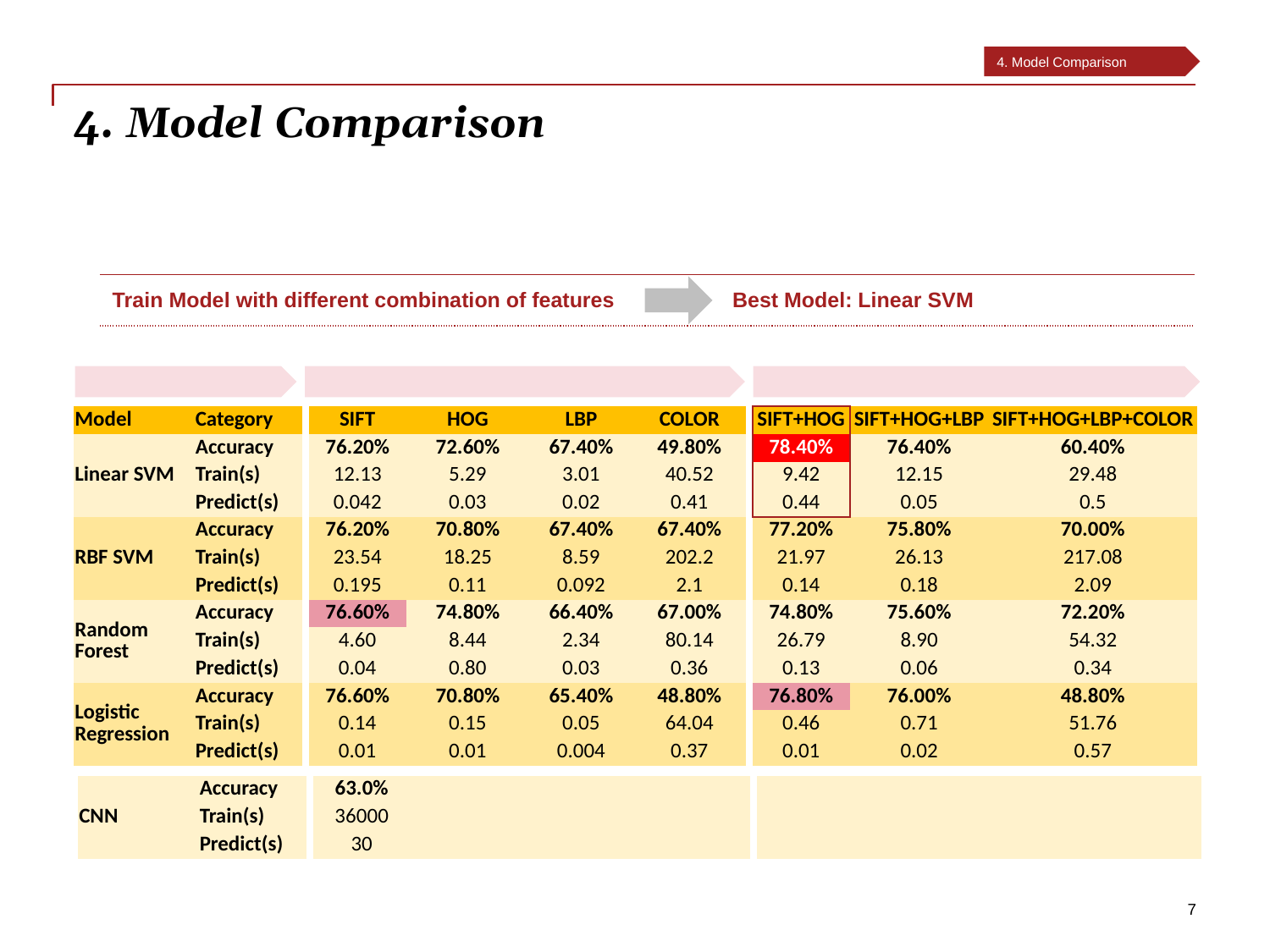

4. Model Comparison
#
4. Model Comparison

| Train Model with different combination of features Best Model: Linear SVM |
| --- |

| Model | Category |  | SIFT | HOG | LBP | COLOR |  | SIFT+HOG | SIFT+HOG+LBP | SIFT+HOG+LBP+COLOR |
| --- | --- | --- | --- | --- | --- | --- | --- | --- | --- | --- |
| Linear SVM | Accuracy |  | 76.20% | 72.60% | 67.40% | 49.80% |  | 78.40% | 76.40% | 60.40% |
|  | Train(s) |  | 12.13 | 5.29 | 3.01 | 40.52 |  | 9.42 | 12.15 | 29.48 |
|  | Predict(s) |  | 0.042 | 0.03 | 0.02 | 0.41 |  | 0.44 | 0.05 | 0.5 |
| RBF SVM | Accuracy |  | 76.20% | 70.80% | 67.40% | 67.40% |  | 77.20% | 75.80% | 70.00% |
|  | Train(s) |  | 23.54 | 18.25 | 8.59 | 202.2 |  | 21.97 | 26.13 | 217.08 |
|  | Predict(s) |  | 0.195 | 0.11 | 0.092 | 2.1 |  | 0.14 | 0.18 | 2.09 |
| Random Forest | Accuracy |  | 76.60% | 74.80% | 66.40% | 67.00% |  | 74.80% | 75.60% | 72.20% |
|  | Train(s) |  | 4.60 | 8.44 | 2.34 | 80.14 |  | 26.79 | 8.90 | 54.32 |
|  | Predict(s) |  | 0.04 | 0.80 | 0.03 | 0.36 |  | 0.13 | 0.06 | 0.34 |
| Logistic Regression | Accuracy |  | 76.60% | 70.80% | 65.40% | 48.80% |  | 76.80% | 76.00% | 48.80% |
|  | Train(s) |  | 0.14 | 0.15 | 0.05 | 64.04 |  | 0.46 | 0.71 | 51.76 |
|  | Predict(s) |  | 0.01 | 0.01 | 0.004 | 0.37 |  | 0.01 | 0.02 | 0.57 |

| CNN | Accuracy |  | 63.0% |  |  |  |  |  |  |  |
| --- | --- | --- | --- | --- | --- | --- | --- | --- | --- | --- |
|  | Train(s) |  | 36000 |  |  |  |  |  |  |  |
|  | Predict(s) |  | 30 |  |  |  |  |  |  |  |
7